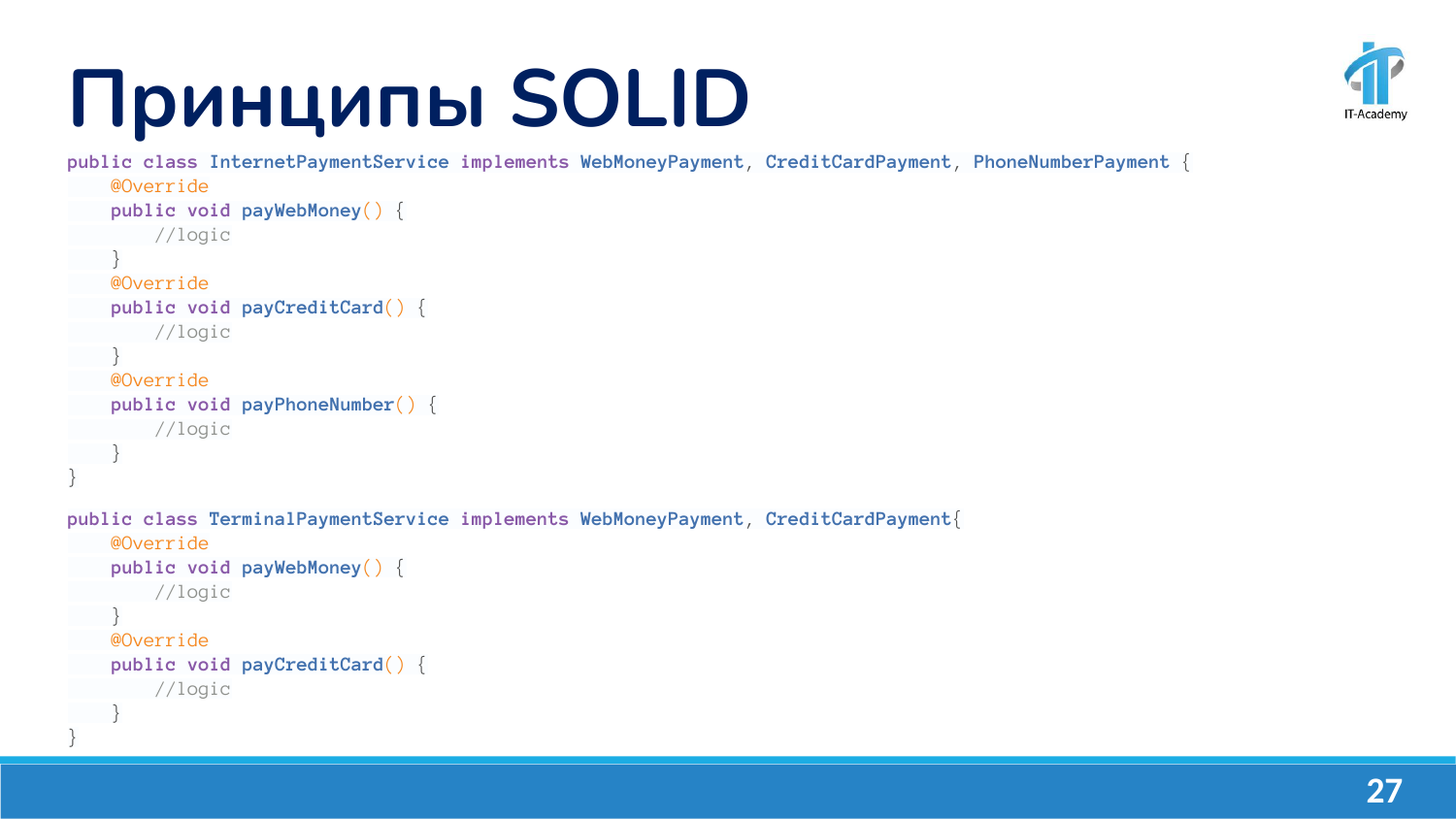

Принципы SOLID
public class InternetPaymentService implements WebMoneyPayment, CreditCardPayment, PhoneNumberPayment {
    @Override
    public void payWebMoney() {
        //logic
    }
    @Override
    public void payCreditCard() {
        //logic
    }
    @Override
    public void payPhoneNumber() {
        //logic
    }
}
public class TerminalPaymentService implements WebMoneyPayment, CreditCardPayment{
    @Override
    public void payWebMoney() {
        //logic
    }
    @Override
    public void payCreditCard() {
        //logic
    }
}
27